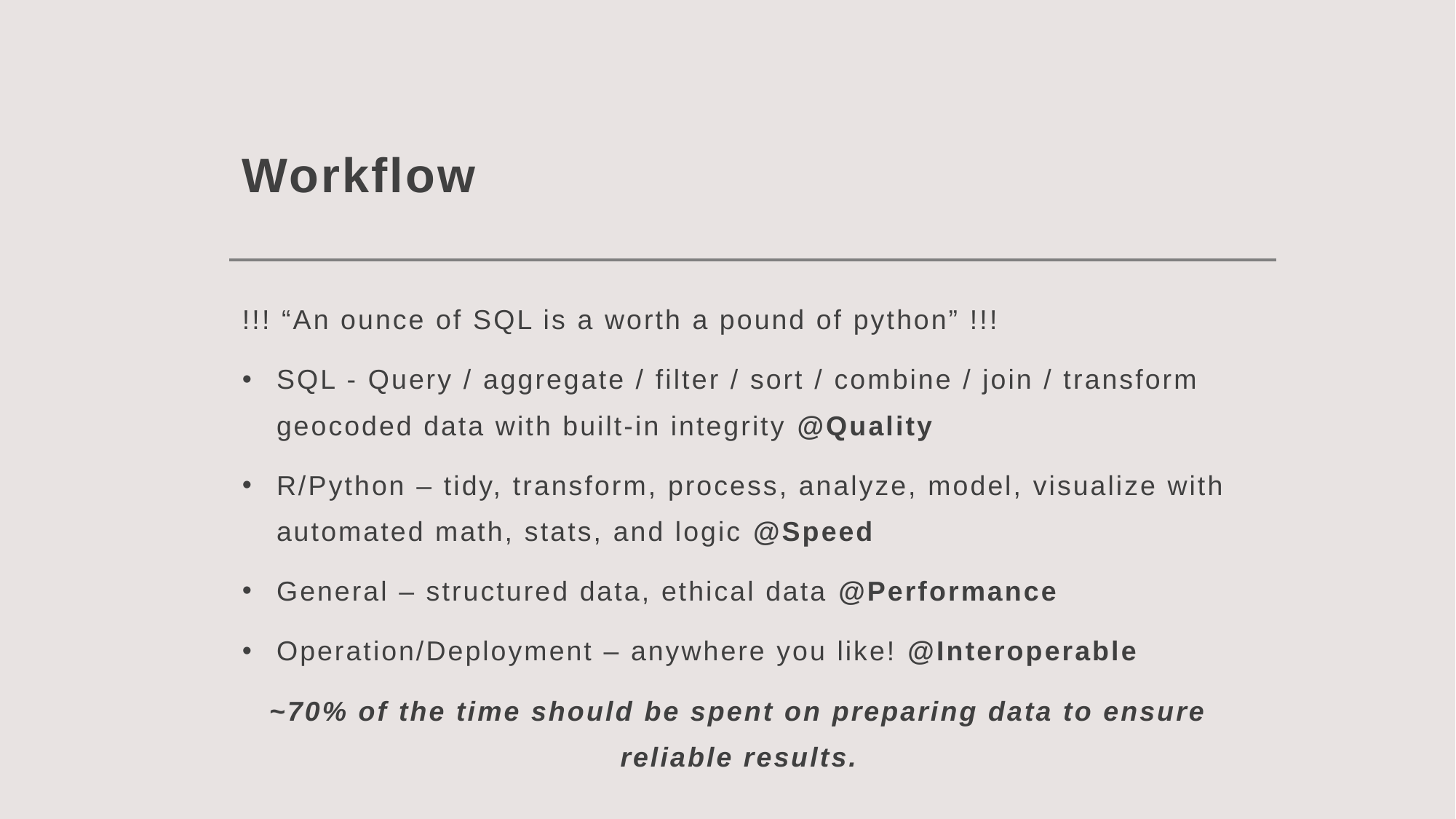

# Workflow
!!! “An ounce of SQL is a worth a pound of python” !!!
SQL - Query / aggregate / filter / sort / combine / join / transform geocoded data with built-in integrity @Quality
R/Python – tidy, transform, process, analyze, model, visualize with automated math, stats, and logic @Speed
General – structured data, ethical data @Performance
Operation/Deployment – anywhere you like! @Interoperable
~70% of the time should be spent on preparing data to ensure reliable results.